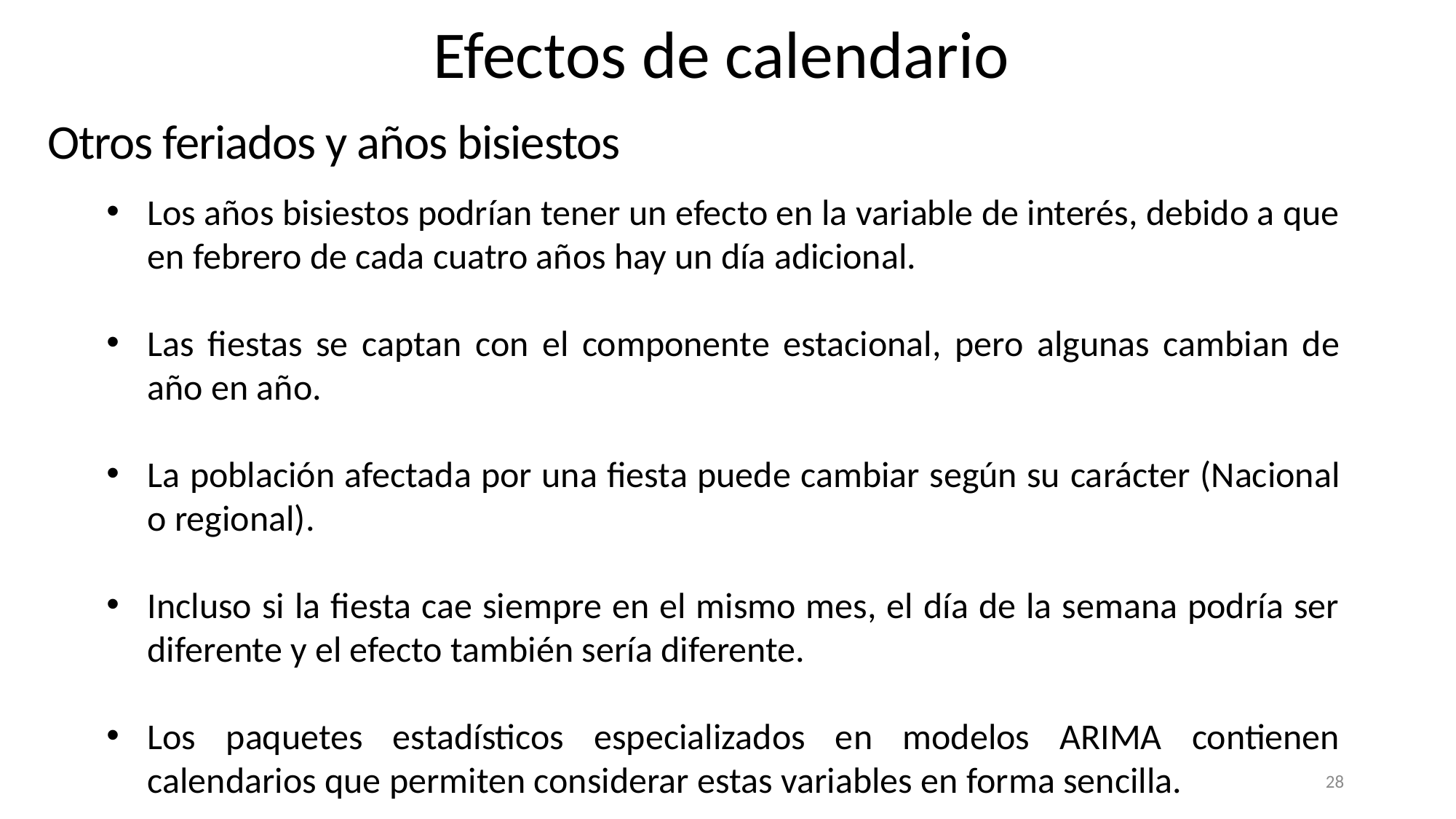

Efectos de calendario
Otros feriados y años bisiestos
Los años bisiestos podrían tener un efecto en la variable de interés, debido a que en febrero de cada cuatro años hay un día adicional.

Las fiestas se captan con el componente estacional, pero algunas cambian de año en año.

La población afectada por una fiesta puede cambiar según su carácter (Nacional o regional).

Incluso si la fiesta cae siempre en el mismo mes, el día de la semana podría ser diferente y el efecto también sería diferente.

Los paquetes estadísticos especializados en modelos ARIMA contienen calendarios que permiten considerar estas variables en forma sencilla.
28